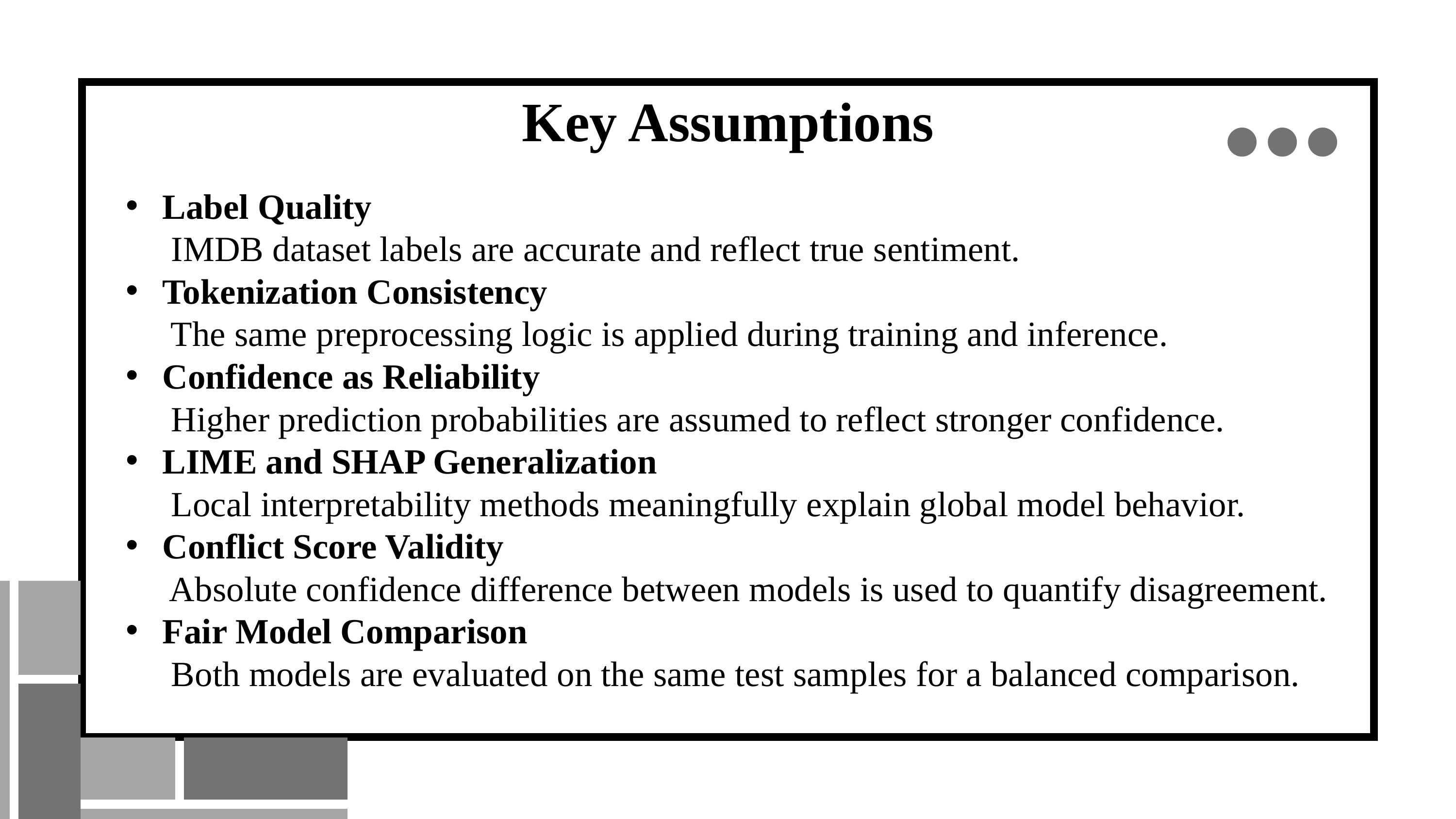

Key Assumptions

Label Quality
 IMDB dataset labels are accurate and reflect true sentiment.
Tokenization Consistency
 The same preprocessing logic is applied during training and inference.
Confidence as Reliability
 Higher prediction probabilities are assumed to reflect stronger confidence.
LIME and SHAP Generalization
 Local interpretability methods meaningfully explain global model behavior.
Conflict Score Validity
 Absolute confidence difference between models is used to quantify disagreement.
Fair Model Comparison
 Both models are evaluated on the same test samples for a balanced comparison.